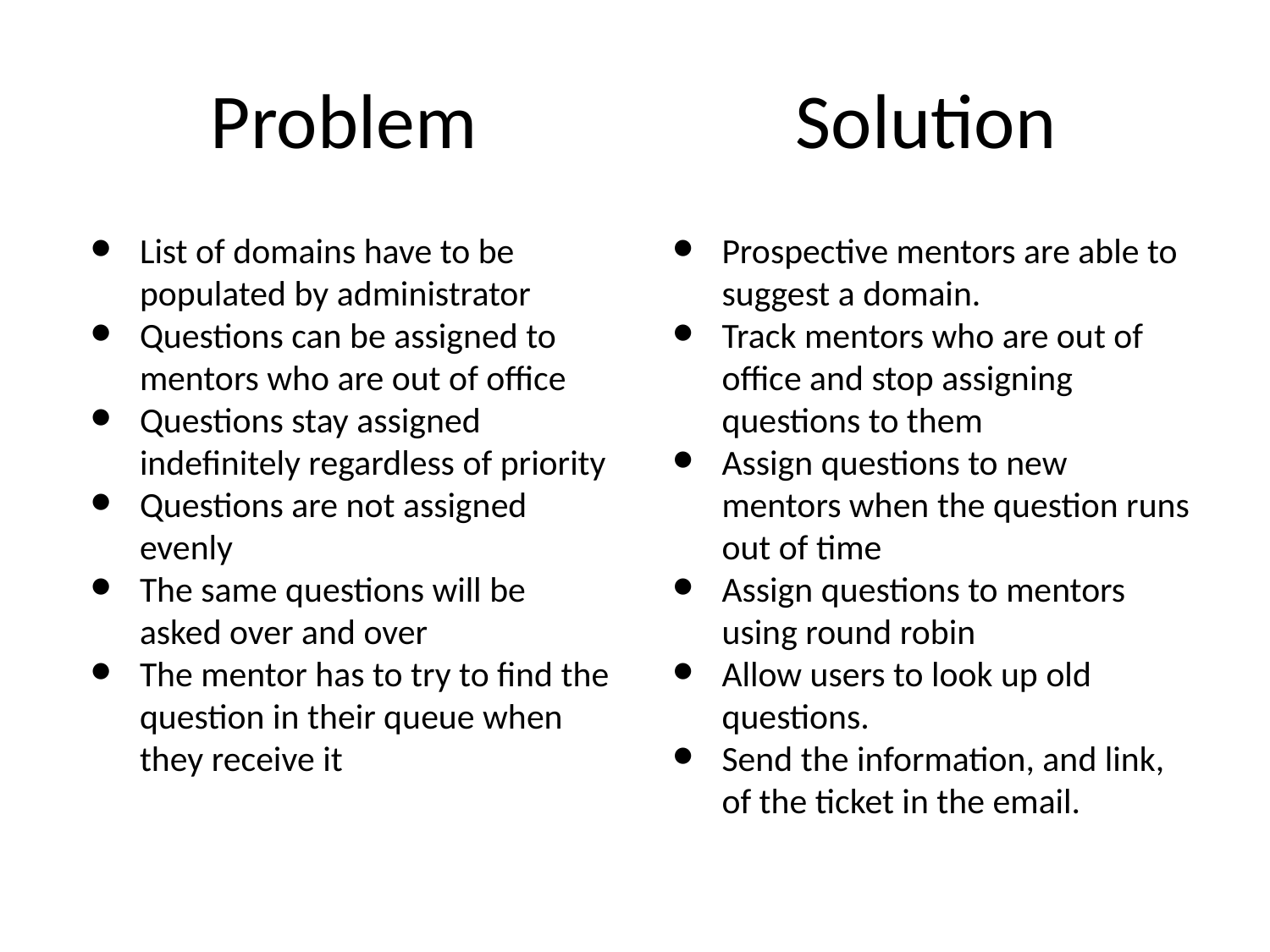

Solution
# Problem
List of domains have to be populated by administrator
Questions can be assigned to mentors who are out of office
Questions stay assigned indefinitely regardless of priority
Questions are not assigned evenly
The same questions will be asked over and over
The mentor has to try to find the question in their queue when they receive it

Prospective mentors are able to suggest a domain.
Track mentors who are out of office and stop assigning questions to them
Assign questions to new mentors when the question runs out of time
Assign questions to mentors using round robin
Allow users to look up old questions.
Send the information, and link, of the ticket in the email.